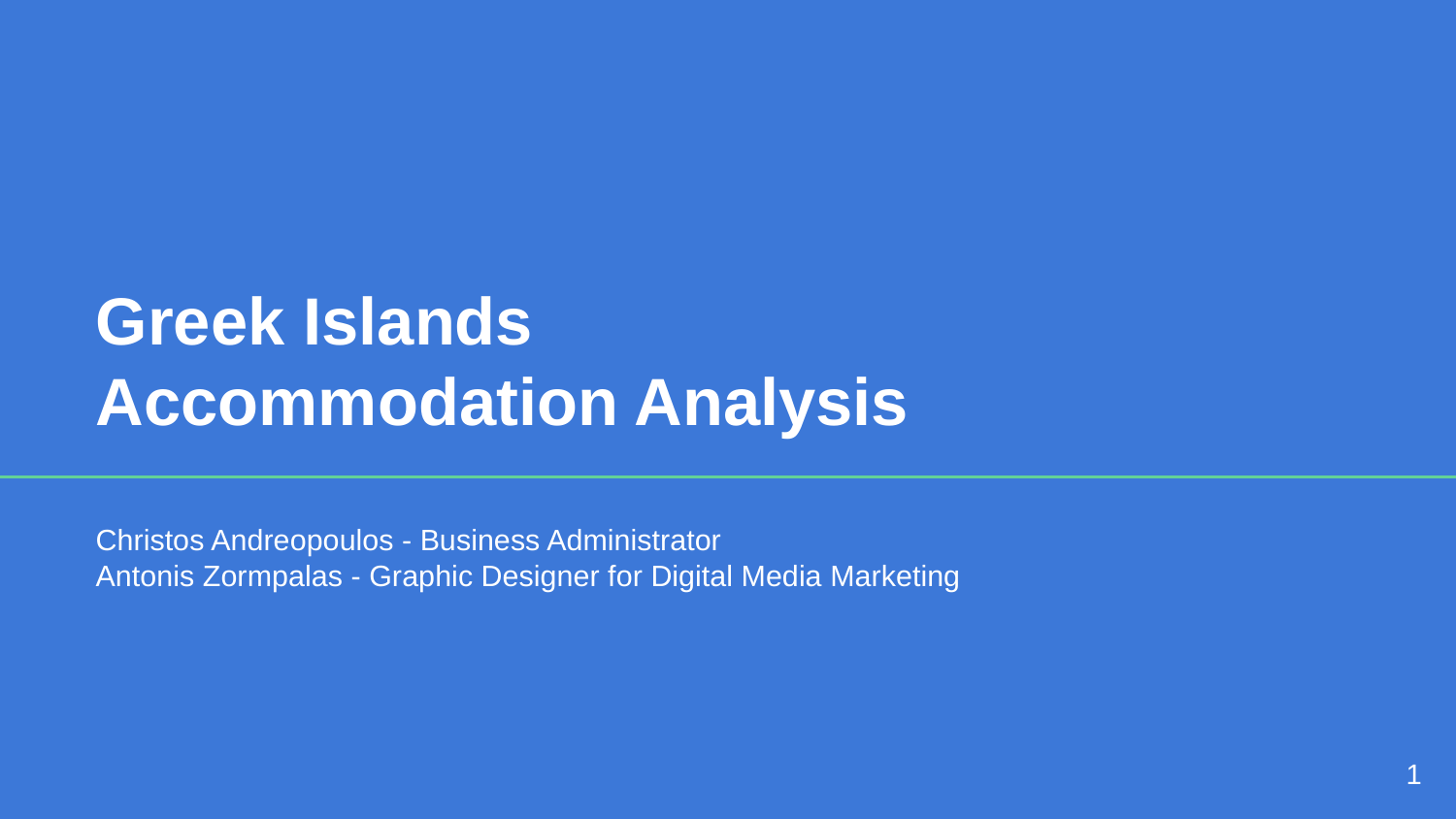

# Greek Islands
Accommodation Analysis
Christos Andreopoulos - Business Administrator
Antonis Zormpalas - Graphic Designer for Digital Media Marketing
1